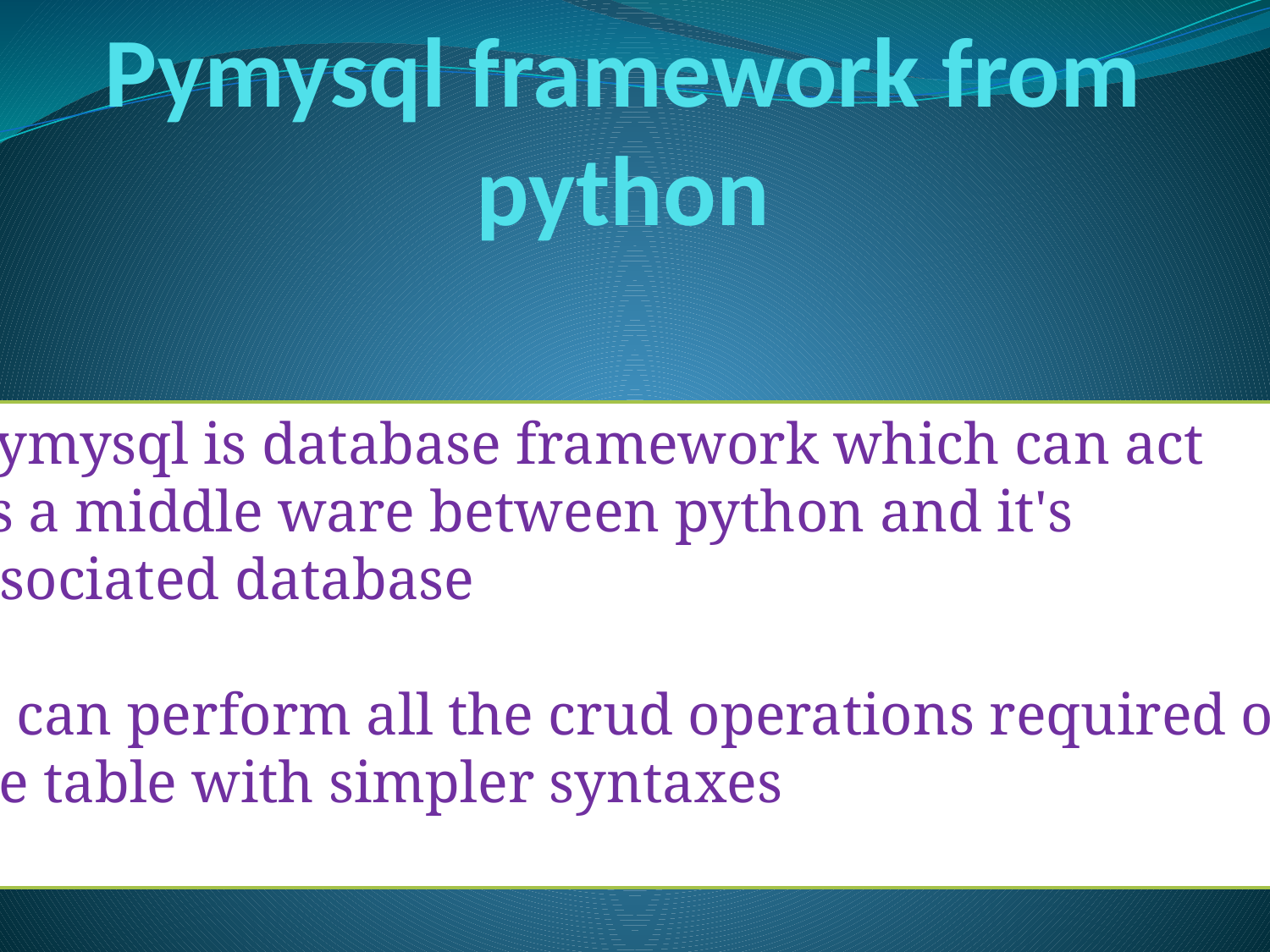

# Pymysql framework from python
Pymysql is database framework which can act
 as a middle ware between python and it's
associated database

It can perform all the crud operations required on
the table with simpler syntaxes